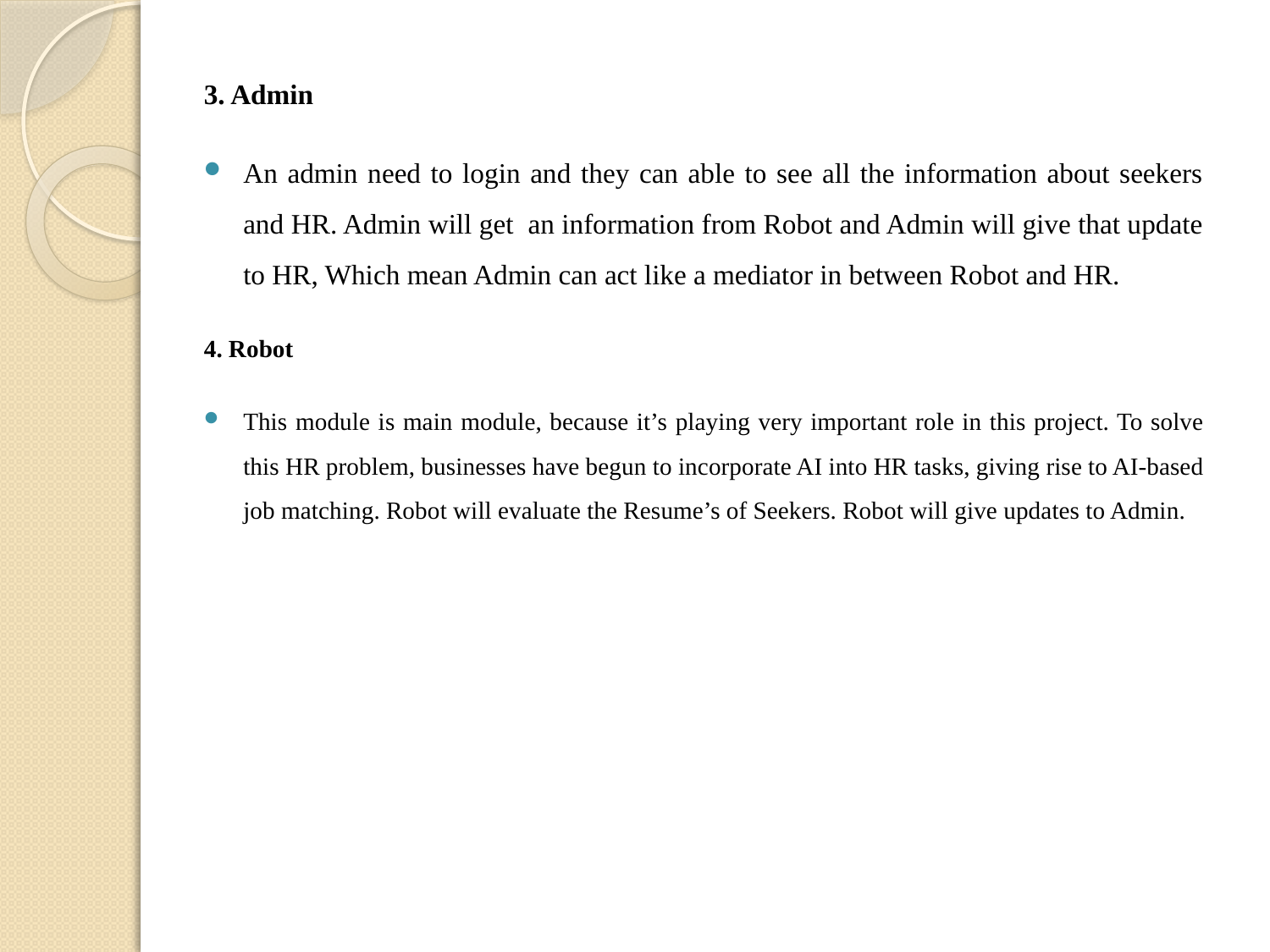

3. Admin
An admin need to login and they can able to see all the information about seekers and HR. Admin will get  an information from Robot and Admin will give that update to HR, Which mean Admin can act like a mediator in between Robot and HR.
4. Robot
This module is main module, because it’s playing very important role in this project. To solve this HR problem, businesses have begun to incorporate AI into HR tasks, giving rise to AI-based job matching. Robot will evaluate the Resume’s of Seekers. Robot will give updates to Admin.